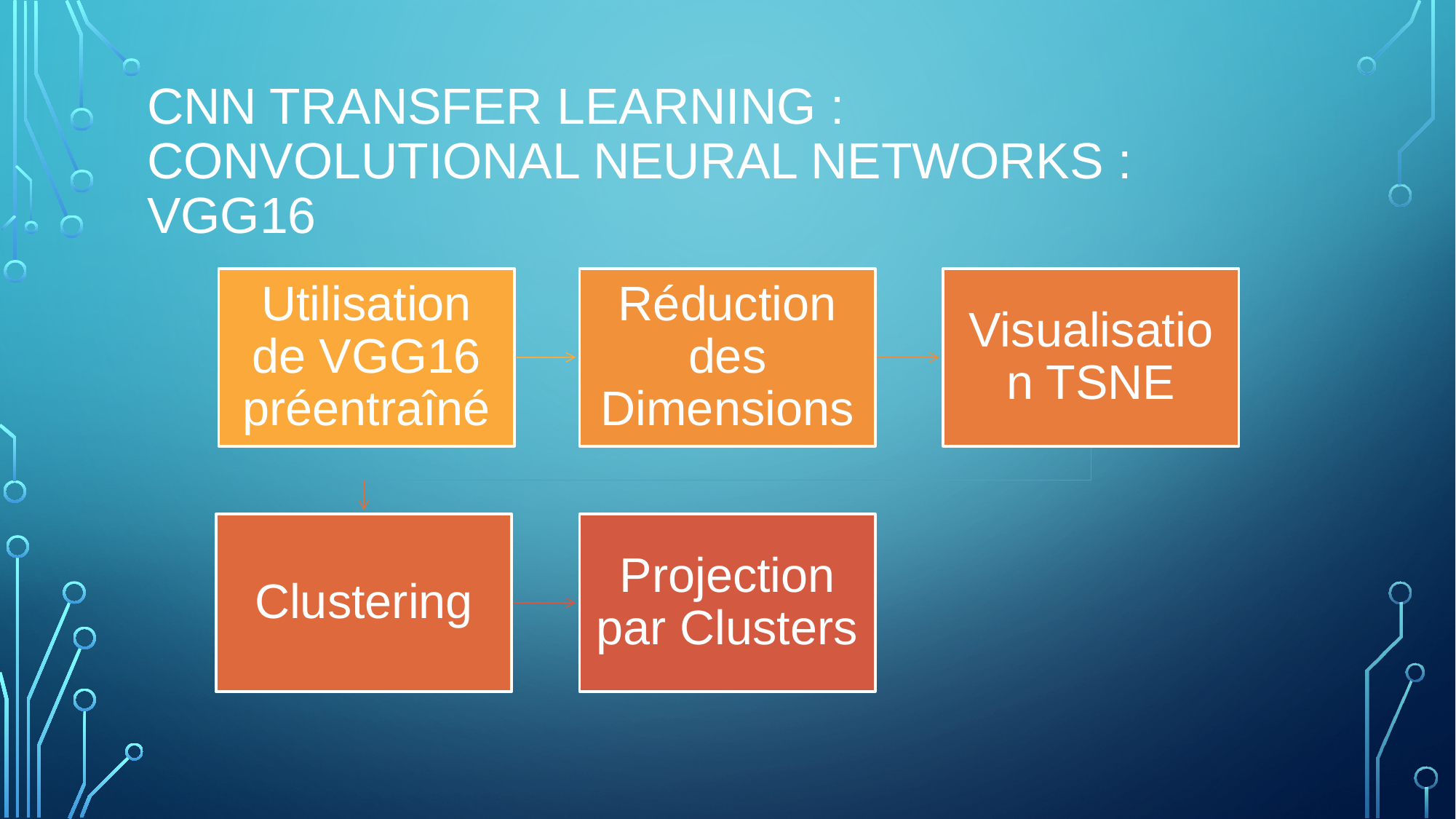

# CNN TRANSFER LEARNING : CONVOLUTIONAL NEURAL NETWORKS : VGG16

Utilisation de VGG16 préentraîné

Réduction des Dimensions

Visualisation TSNE

Clustering
Projection par Clusters